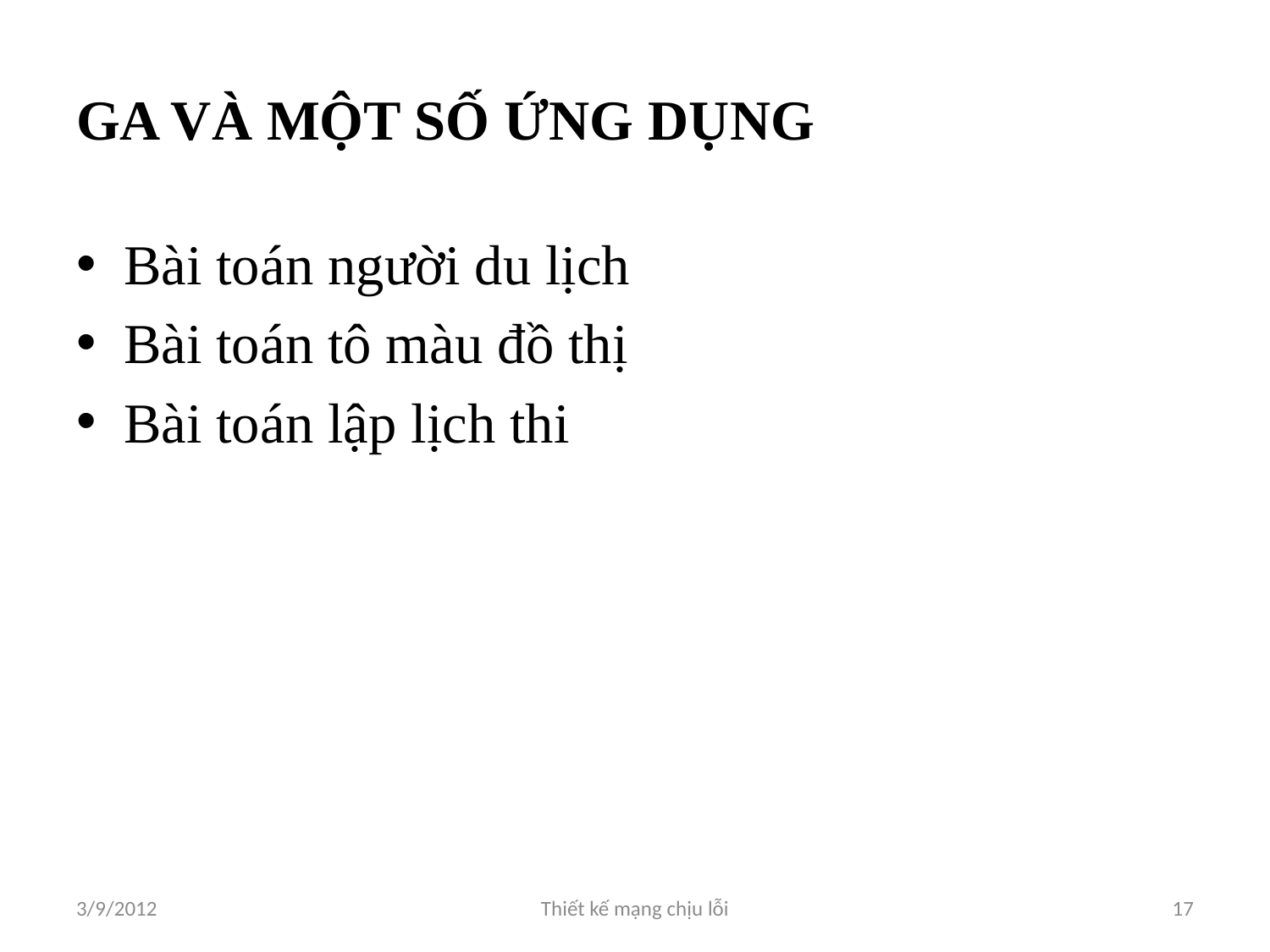

# GA VÀ MỘT SỐ ỨNG DỤNG
Bài toán người du lịch
Bài toán tô màu đồ thị
Bài toán lập lịch thi

3/9/2012
Thiết kế mạng chịu lỗi
17